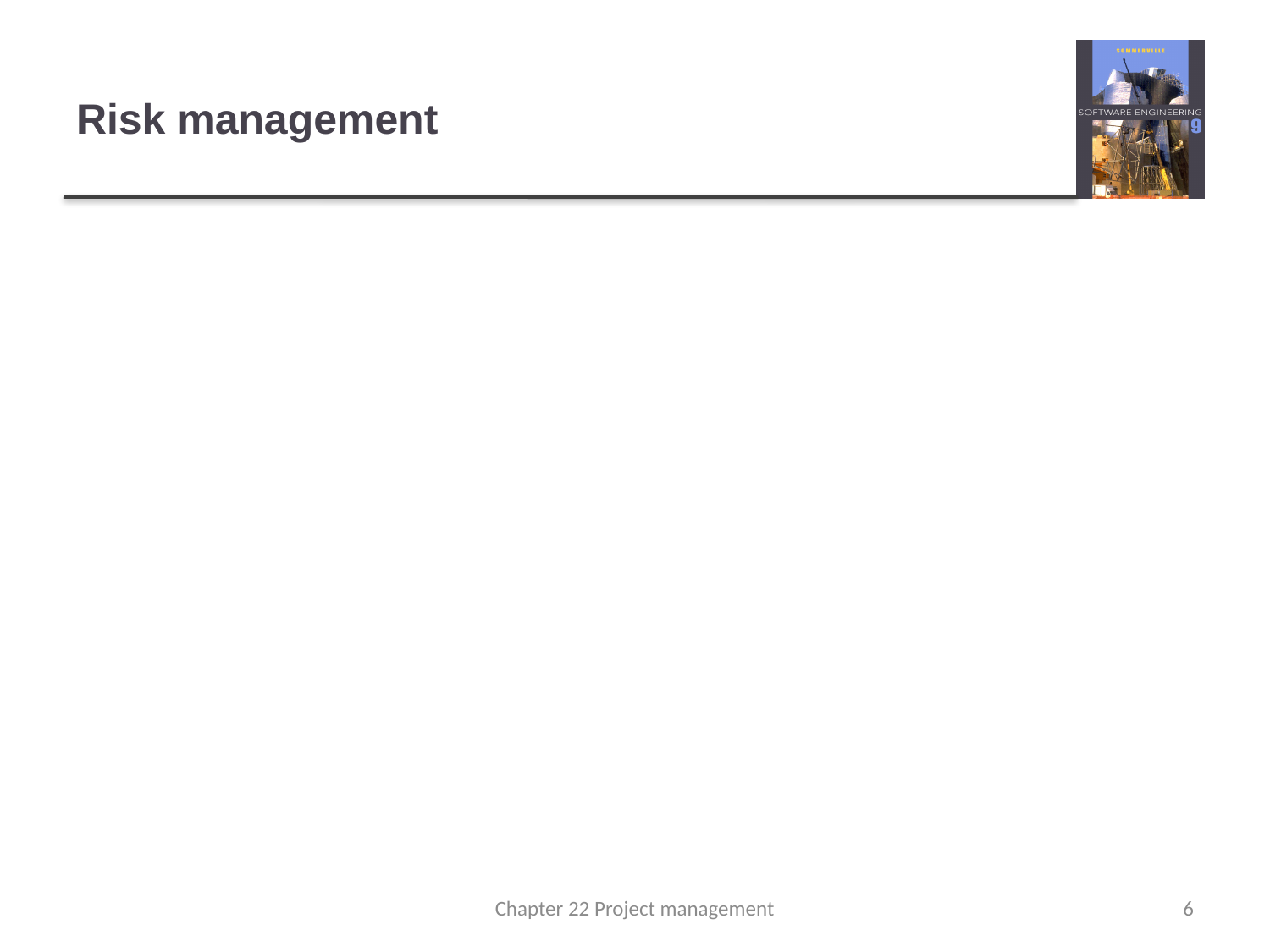

# Risk management
Risk management is concerned with identifying risks and drawing up plans to minimise their effect on a project.
A risk is a probability that some adverse circumstance will occur
Project risks affect schedule or resources;
Product risks affect the quality or performance of the software being developed;
Business risks affect the organisation developing or procuring the software.
Chapter 22 Project management
6